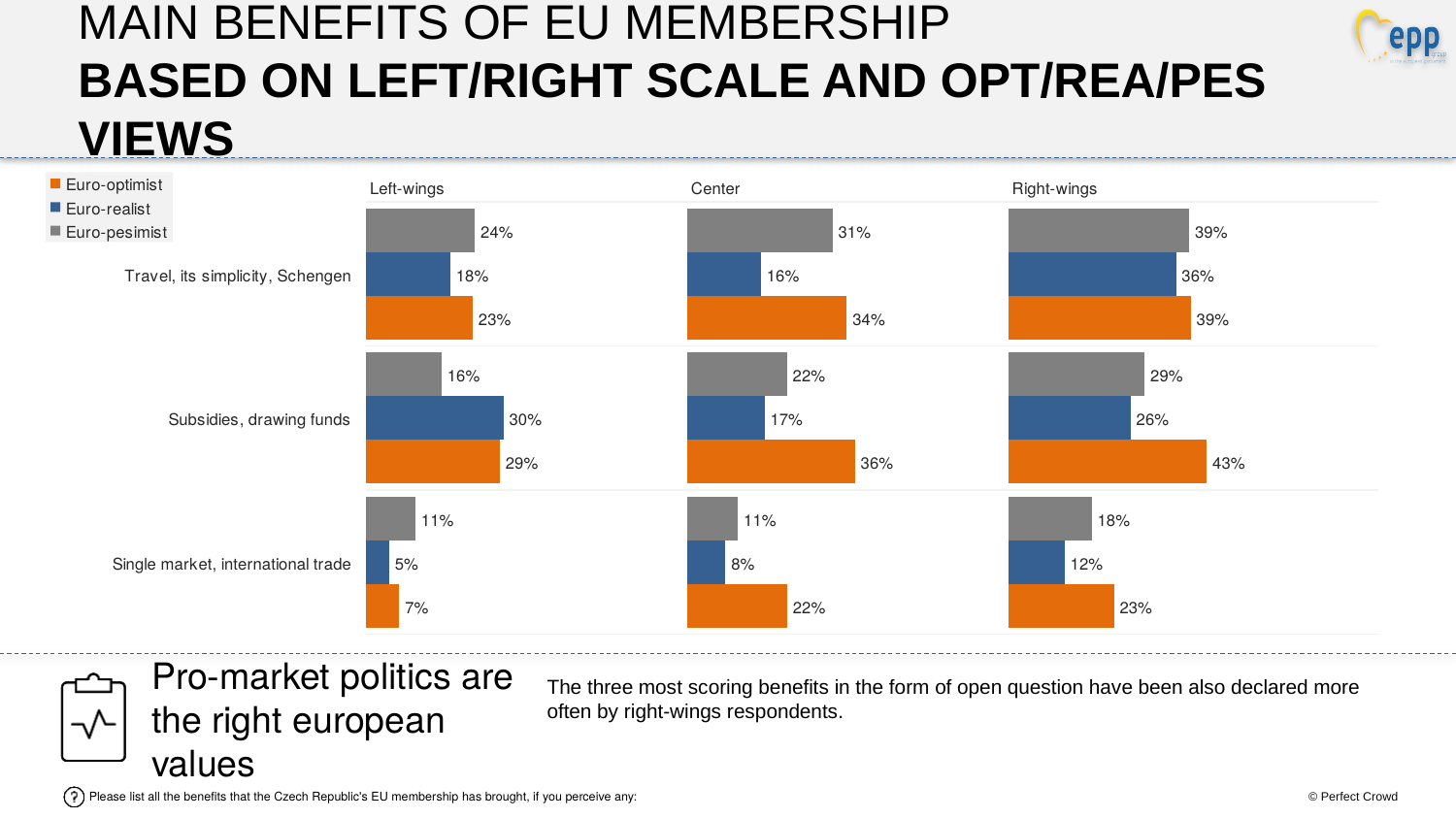

main benefits of eu membership
BASED ON LEFT/RIGHT SCALE AND OPT/REA/PES VIEWS

### Chart: Left-wings

| Category | Euro-pesimist | Euro-realist | Euro-optimist |
|---|---|---|---|
| Travel, its simplicity, Schengen | 0.2352138299265202 | 0.1820787080590586 | 0.23014885661139106 |
| Subsidies, drawing funds | 0.16332142963135263 | 0.2970040424318286 | 0.2888396717778203 |
| Single market, international trade | 0.1068214604017938 | 0.0501307335474471 | 0.0718833286318544 |

### Chart: Center

| Category | Euro-pesimist | Euro-realist | Euro-optimist |
|---|---|---|---|
| Travel, its simplicity, Schengen | 0.31384572653491694 | 0.15947533989072724 | 0.34479651988268634 |
| Subsidies, drawing funds | 0.2154787363993532 | 0.16712137510046152 | 0.36250820783064897 |
| Single market, international trade | 0.10972281840048748 | 0.0825609642014349 | 0.2159241352688795 |

### Chart: Right-wings

| Category | Euro-pesimist | Euro-realist | Euro-optimist |
|---|---|---|---|
| Travel, its simplicity, Schengen | 0.3910802873511384 | 0.36241714250315965 | 0.39429592795044455 |
| Subsidies, drawing funds | 0.2946952202030358 | 0.2641273366955915 | 0.4288788677194861 |
| Single market, international trade | 0.1803397247946078 | 0.1214086220602326 | 0.22840122100978044 |
Pro-market politics are the right european values
The three most scoring benefits in the form of open question have been also declared more often by right-wings respondents.
Please list all the benefits that the Czech Republic's EU membership has brought, if you perceive any: